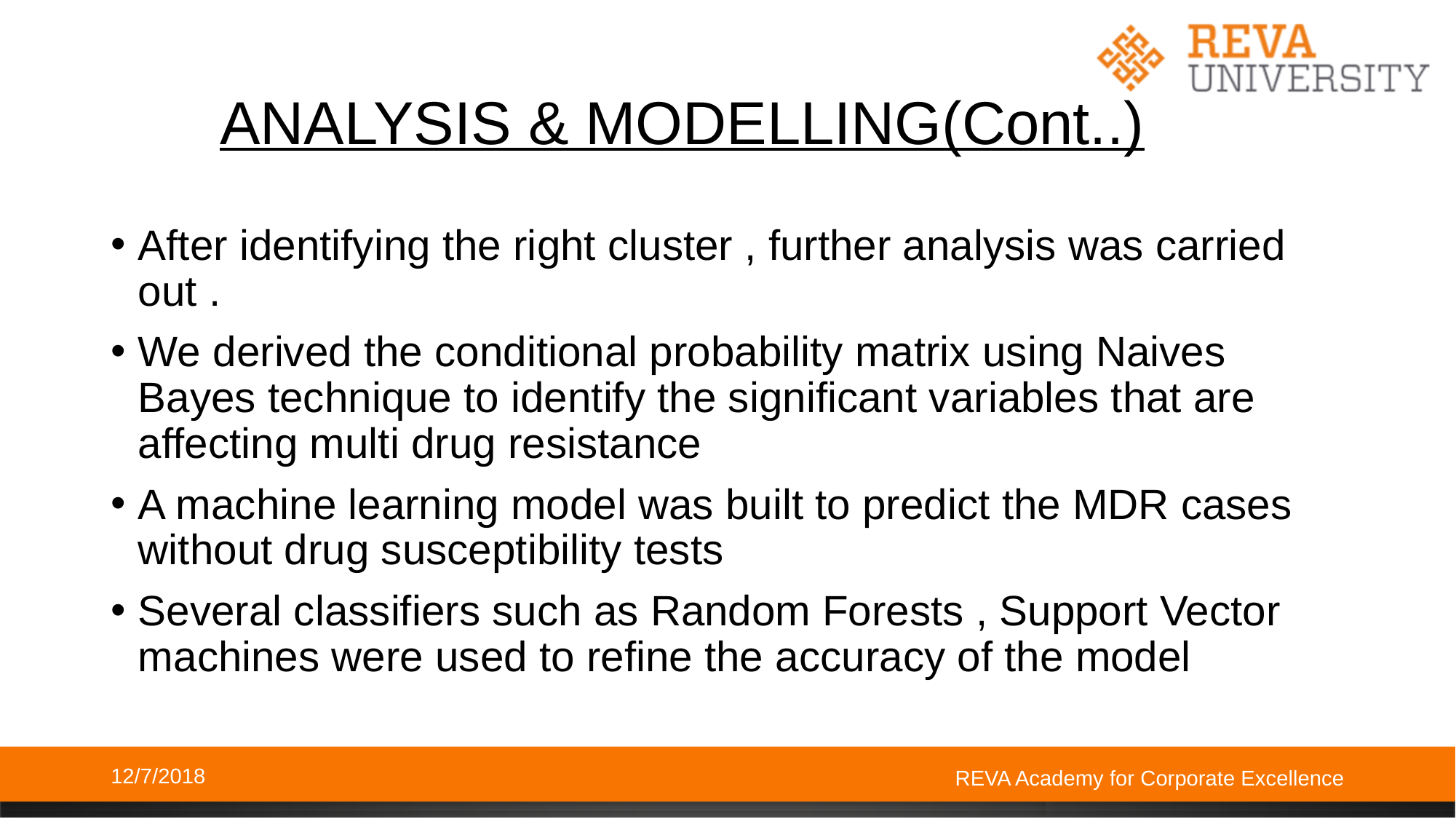

# ANALYSIS & MODELLING(Cont..)
After identifying the right cluster , further analysis was carried out .
We derived the conditional probability matrix using Naives Bayes technique to identify the significant variables that are affecting multi drug resistance
A machine learning model was built to predict the MDR cases without drug susceptibility tests
Several classifiers such as Random Forests , Support Vector machines were used to refine the accuracy of the model

12/7/2018
REVA Academy for Corporate Excellence